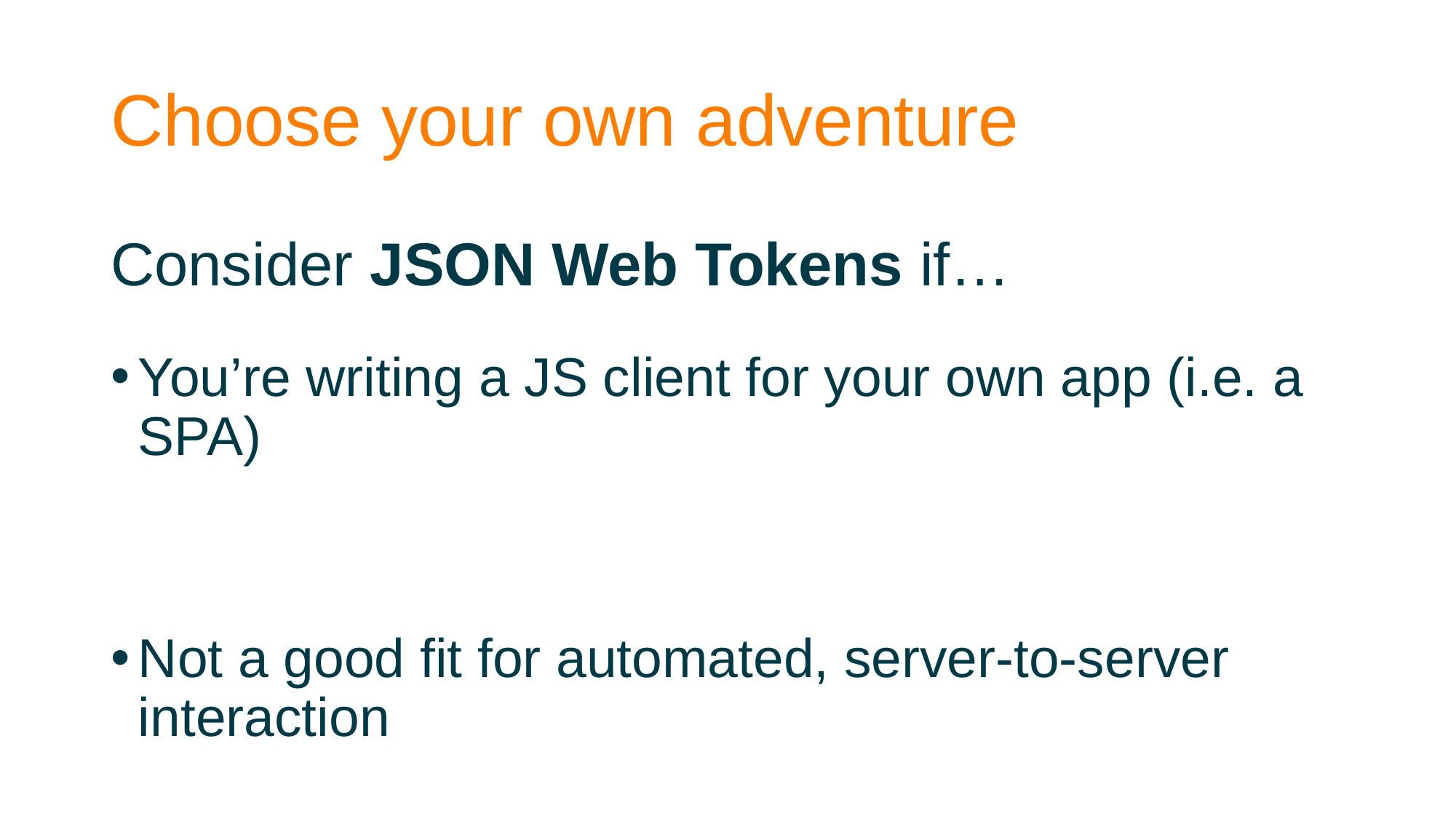

# Choose your own adventure
Consider JSON Web Tokens if…

You’re writing a JS client for your own app (i.e. a SPA)

Not a good fit for automated, server-to-server interaction